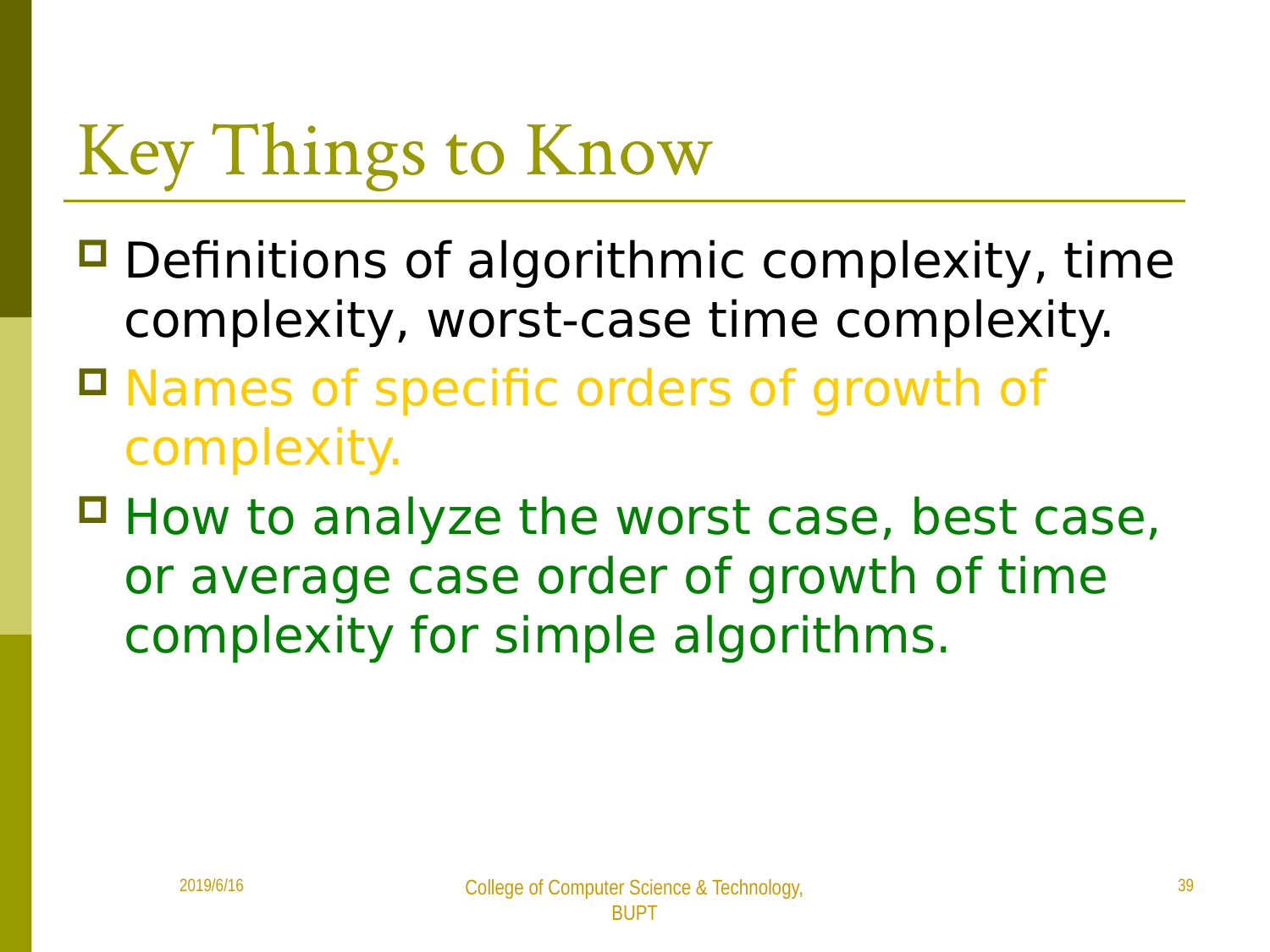

# Key Things to Know
Definitions of algorithmic complexity, time complexity, worst-case time complexity.
Names of specific orders of growth of complexity.
How to analyze the worst case, best case, or average case order of growth of time complexity for simple algorithms.
39
2019/6/16
College of Computer Science & Technology, BUPT